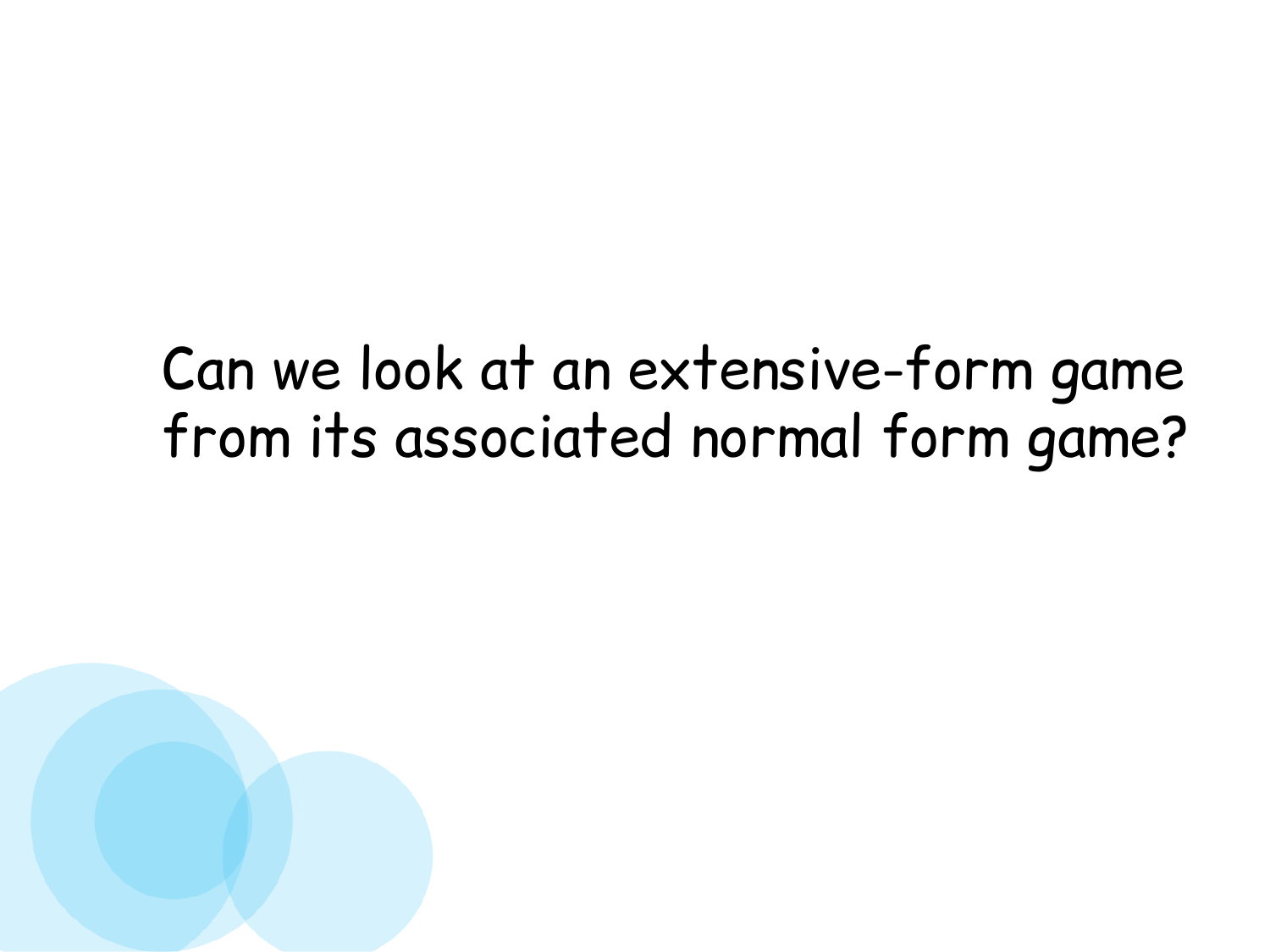

Can we look at an extensive-form game
from its associated normal form game?